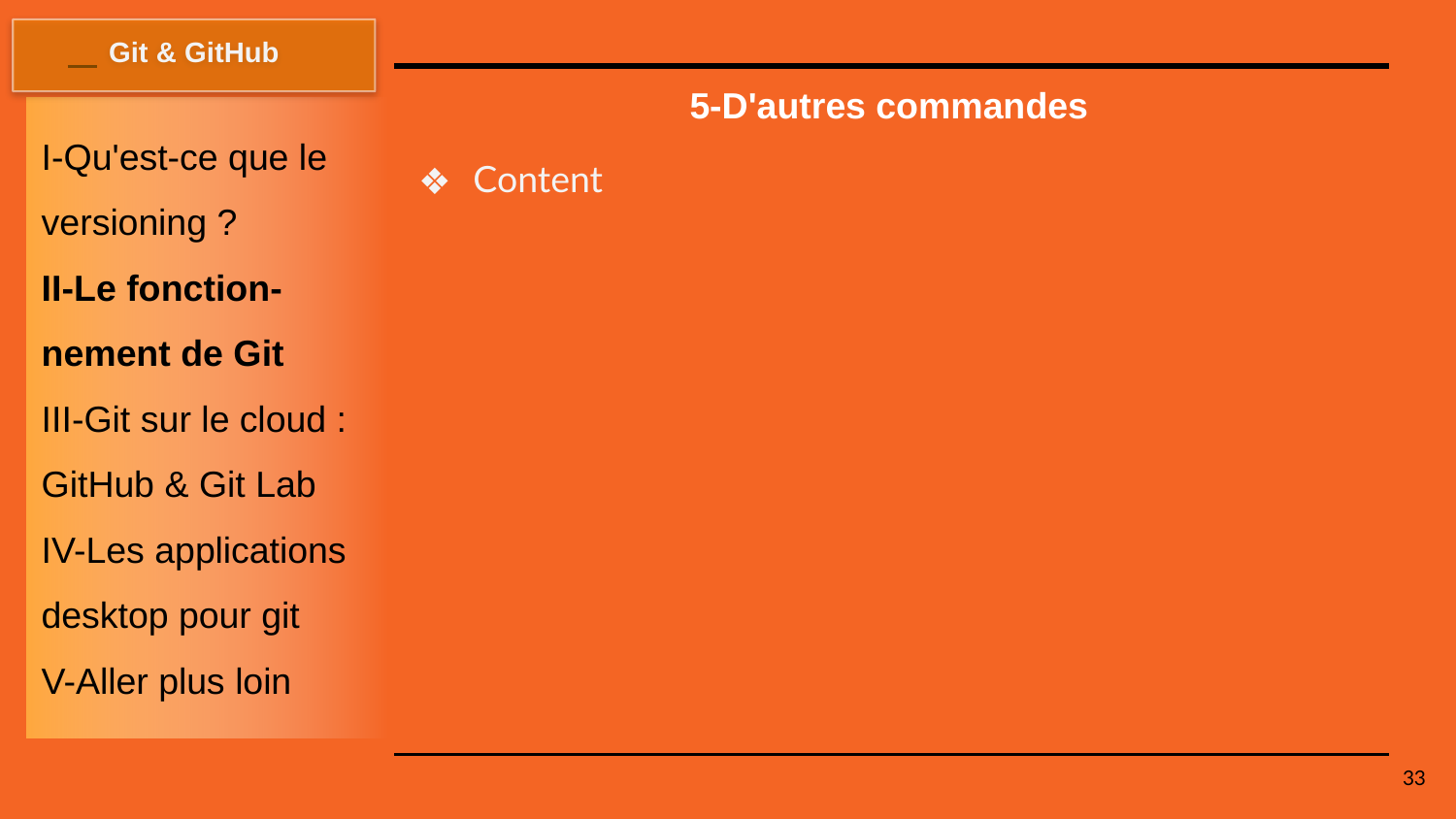

Git & GitHub
# 5-D'autres commandes
I-Qu'est-ce que le versioning ?
II-Le fonction-nement de Git
III-Git sur le cloud : GitHub & Git Lab
IV-Les applications desktop pour git
V-Aller plus loin

Content
33